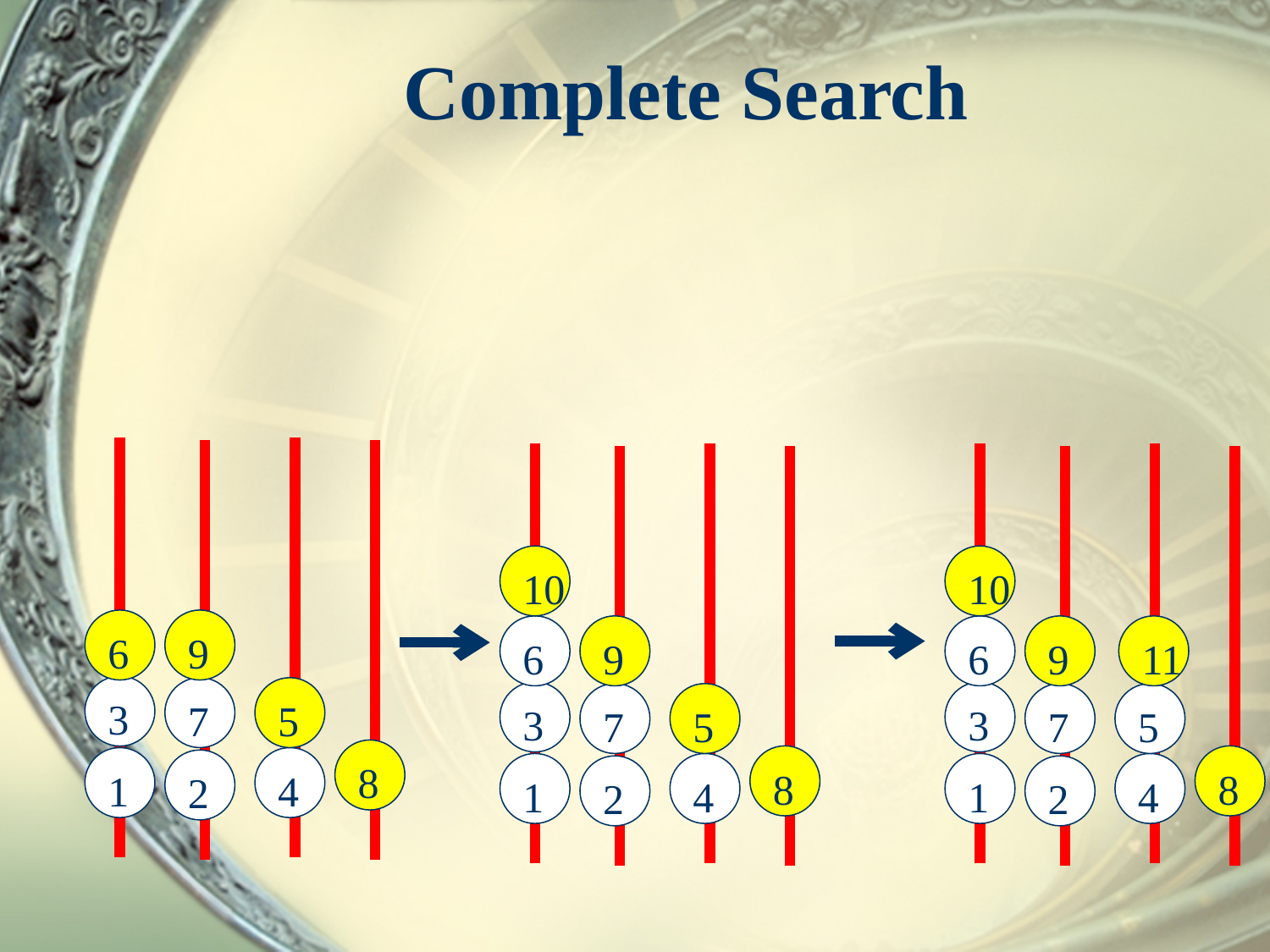

# Complete Search

10
10
6
9
6
9
6
9
11
3
7
5
3
3
7
5
7
5
8
8
8
1
4
2
1
4
1
4
2
2